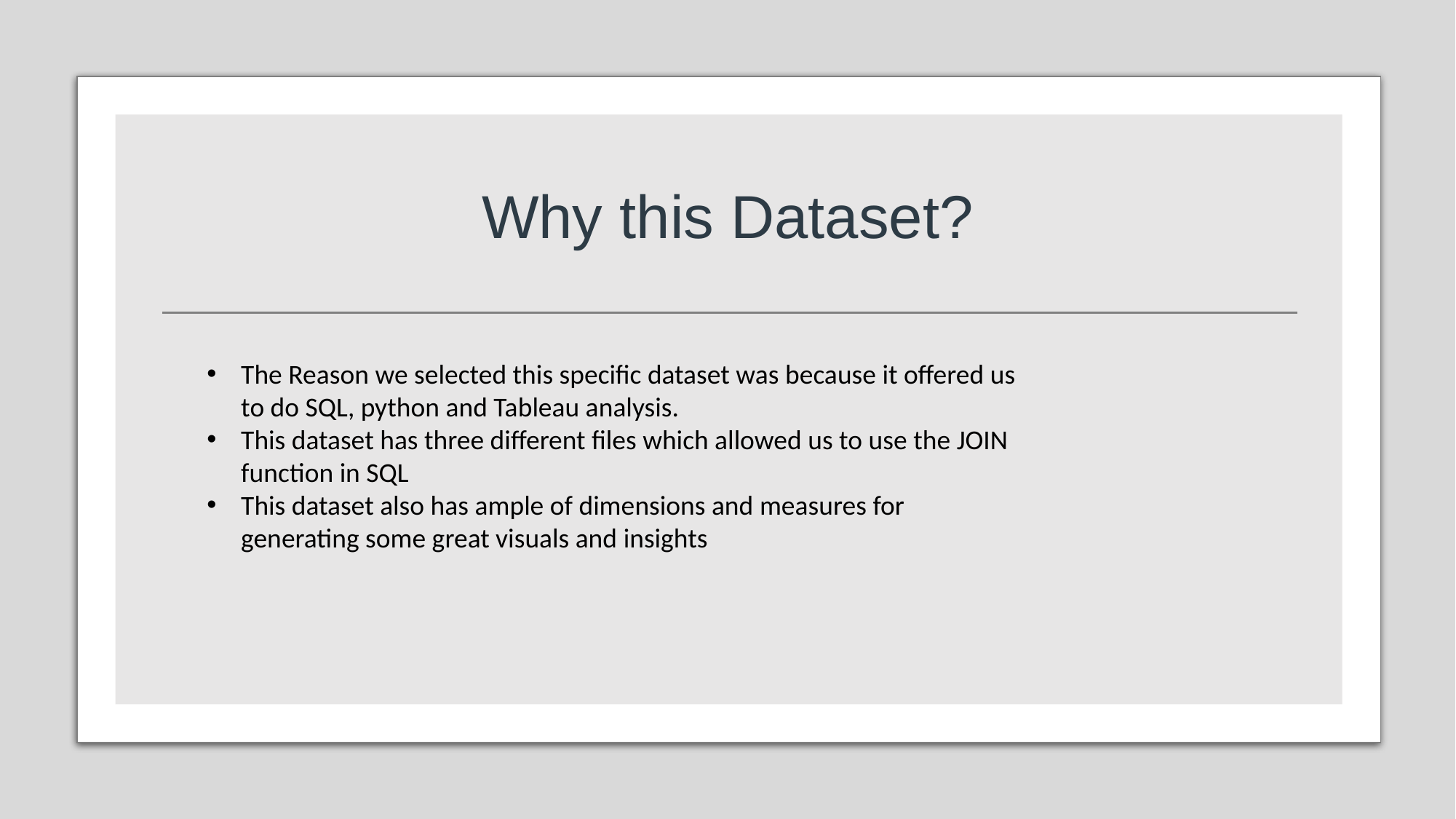

# Why this Dataset?
The Reason we selected this specific dataset was because it offered us to do SQL, python and Tableau analysis.
This dataset has three different files which allowed us to use the JOIN function in SQL
This dataset also has ample of dimensions and measures for generating some great visuals and insights